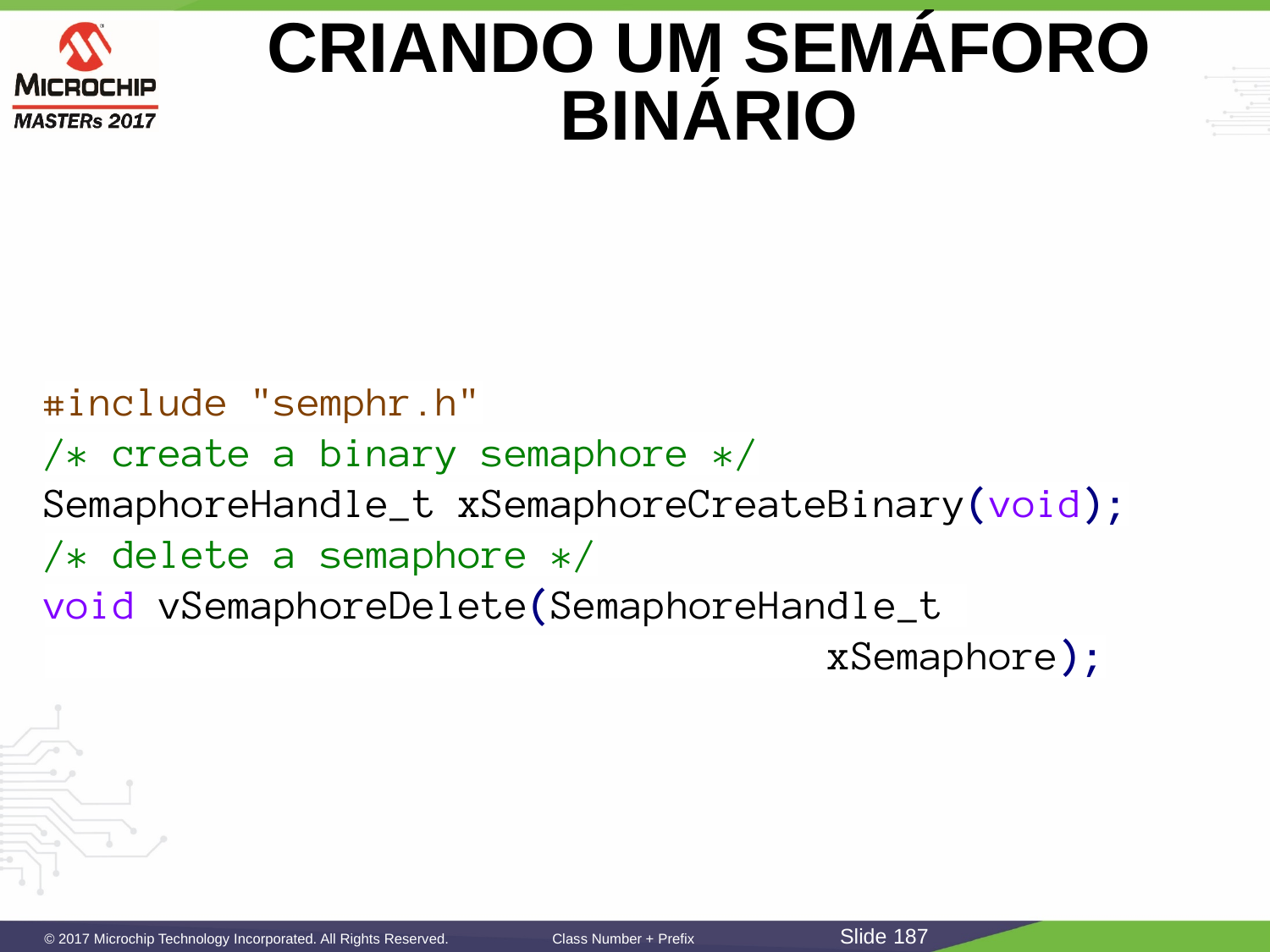

# CRIANDO UM SEMÁFORO BINÁRIO
#include "semphr.h"
/* create a binary semaphore */
SemaphoreHandle_t xSemaphoreCreateBinary(void);
/* delete a semaphore */
void vSemaphoreDelete(SemaphoreHandle_t
                                  xSemaphore);